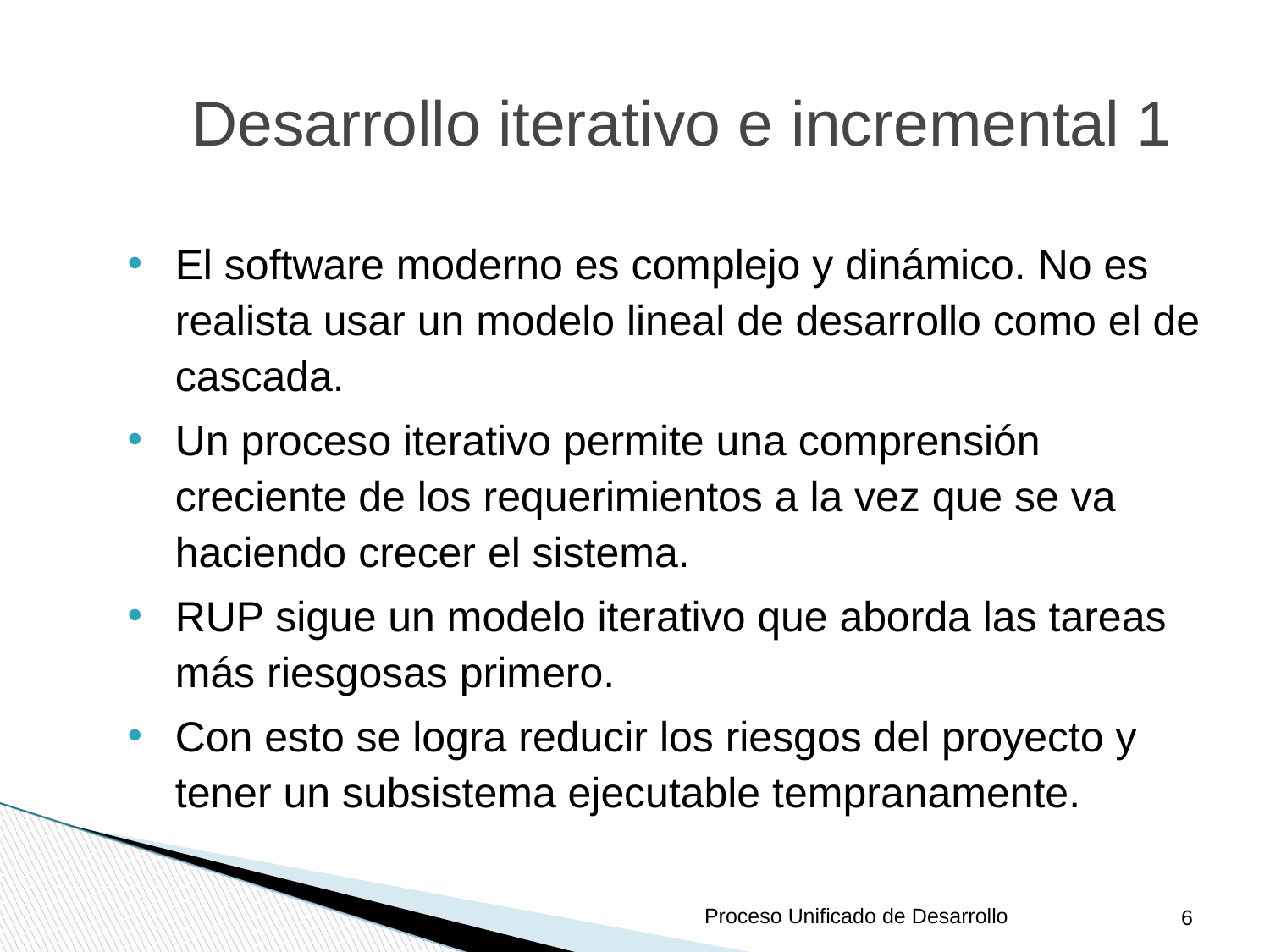

Desarrollo iterativo e incremental 1
El software moderno es complejo y dinámico. No es realista usar un modelo lineal de desarrollo como el de cascada.
Un proceso iterativo permite una comprensión creciente de los requerimientos a la vez que se va haciendo crecer el sistema.
RUP sigue un modelo iterativo que aborda las tareas más riesgosas primero.
Con esto se logra reducir los riesgos del proyecto y tener un subsistema ejecutable tempranamente.
6
Proceso Unificado de Desarrollo